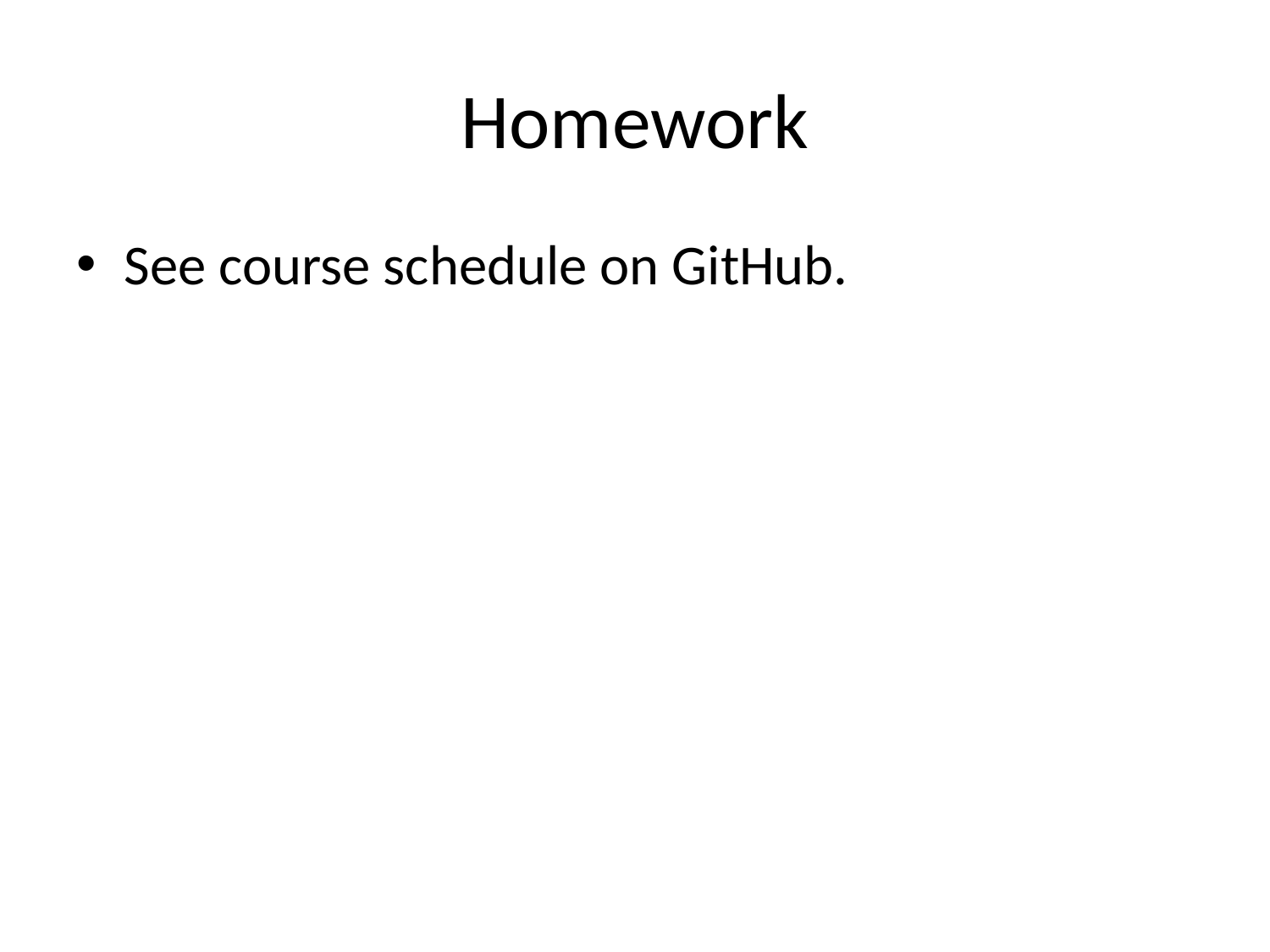

# Homework
See course schedule on GitHub.